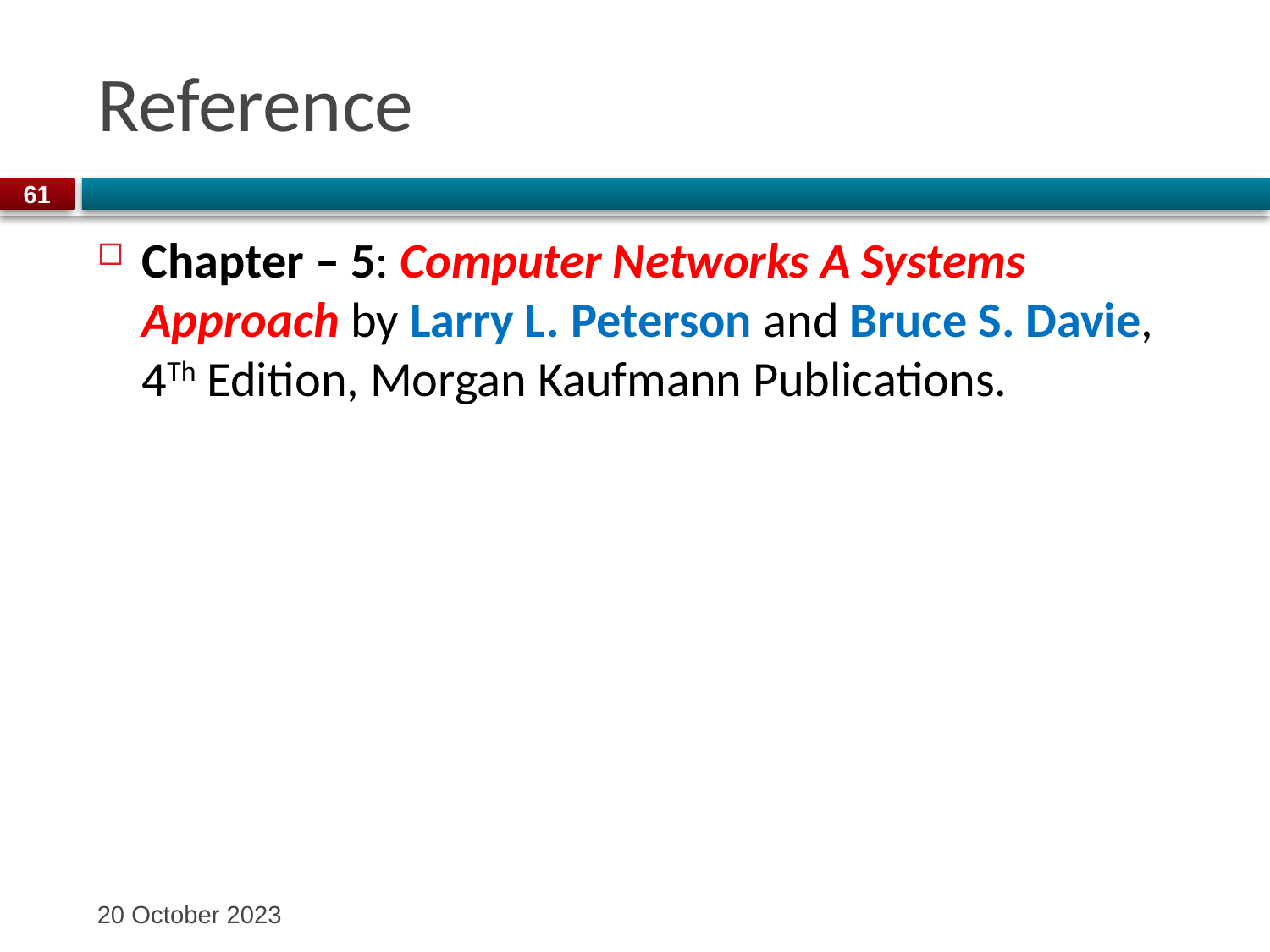

# Reference
61
Chapter – 5: Computer Networks A Systems Approach by Larry L. Peterson and Bruce S. Davie, 4Th Edition, Morgan Kaufmann Publications.

20 October 2023